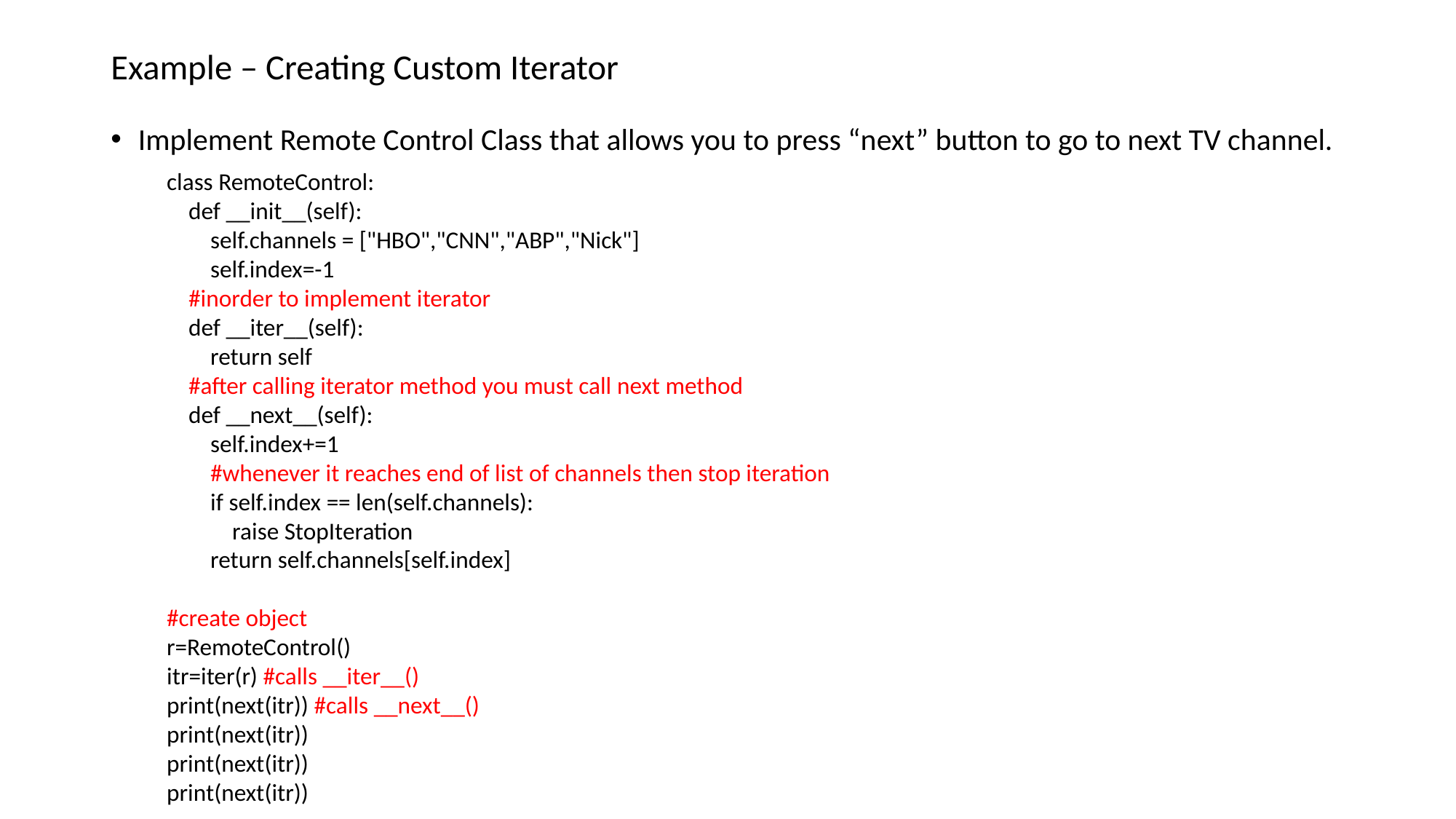

# Example – Creating Custom Iterator
Implement Remote Control Class that allows you to press “next” button to go to next TV channel.
class RemoteControl:
    def __init__(self):
        self.channels = ["HBO","CNN","ABP","Nick"]
        self.index=-1
    #inorder to implement iterator
    def __iter__(self):
        return self
    #after calling iterator method you must call next method
    def __next__(self):
        self.index+=1
        #whenever it reaches end of list of channels then stop iteration
        if self.index == len(self.channels):
            raise StopIteration
        return self.channels[self.index]

#create object
r=RemoteControl()
itr=iter(r) #calls __iter__()
print(next(itr)) #calls __next__()
print(next(itr))
print(next(itr))
print(next(itr))